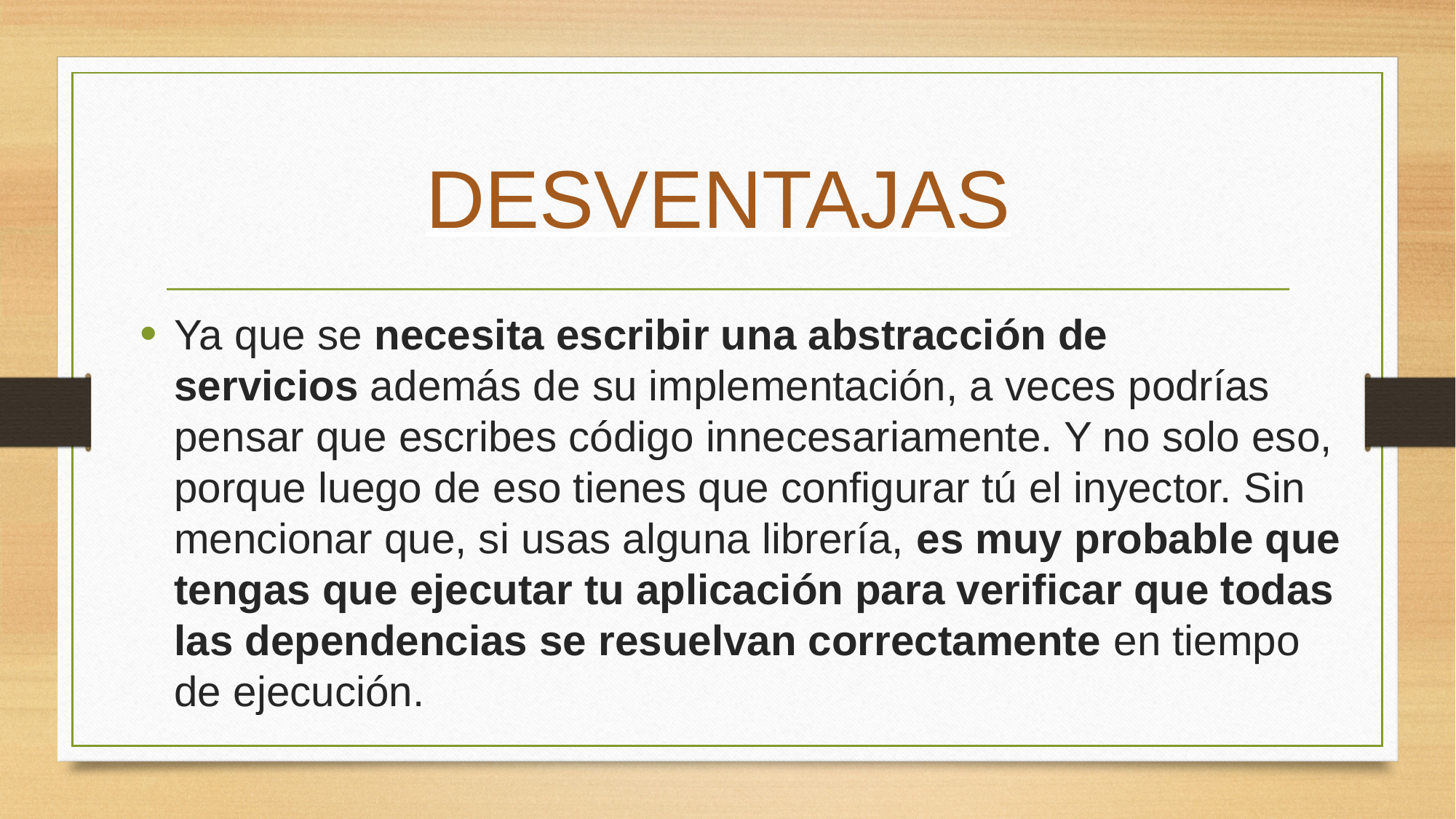

DESVENTAJAS
Ya que se necesita escribir una abstracción de servicios además de su implementación, a veces podrías pensar que escribes código innecesariamente. Y no solo eso, porque luego de eso tienes que configurar tú el inyector. Sin mencionar que, si usas alguna librería, es muy probable que tengas que ejecutar tu aplicación para verificar que todas las dependencias se resuelvan correctamente en tiempo de ejecución.